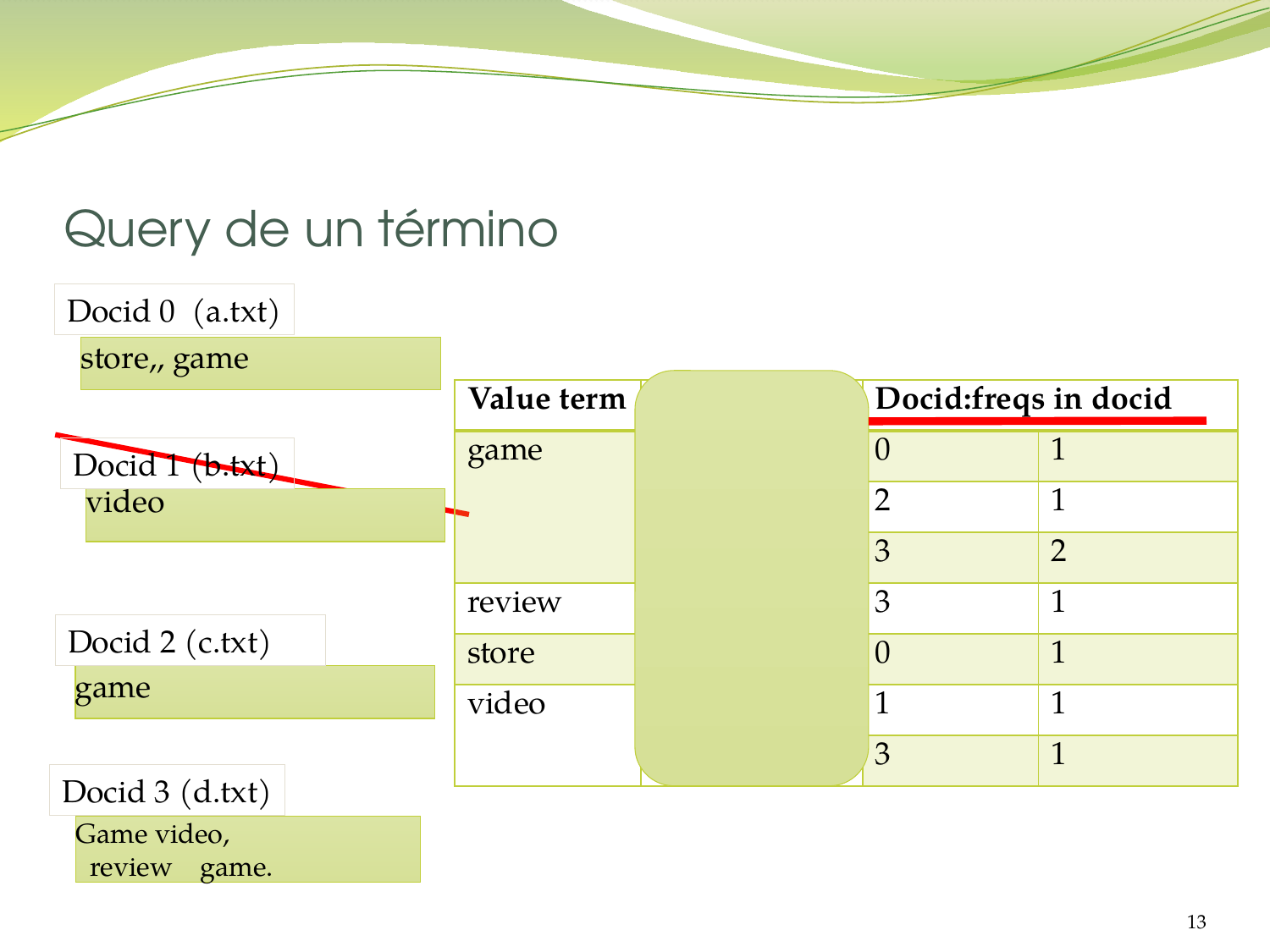

# Query de un término
Docid 0  (a.txt)
store,, game

| Value term | Freq en docs | Docid:freqs in docid |  |
| --- | --- | --- | --- |
| game | 3 | 0 | 1 |
|  |  | 2 | 1 |
|  |  | 3 | 2 |
| review | 1 | 3 | 1 |
| store | 1 | 0 | 1 |
| video | 2 | 1 | 1 |
|  |  | 3 | 1 |
Docid 1 (b.txt)
video
Docid 2 (c.txt)
game
Docid 3 (d.txt)
Game video,
  review    game.
13